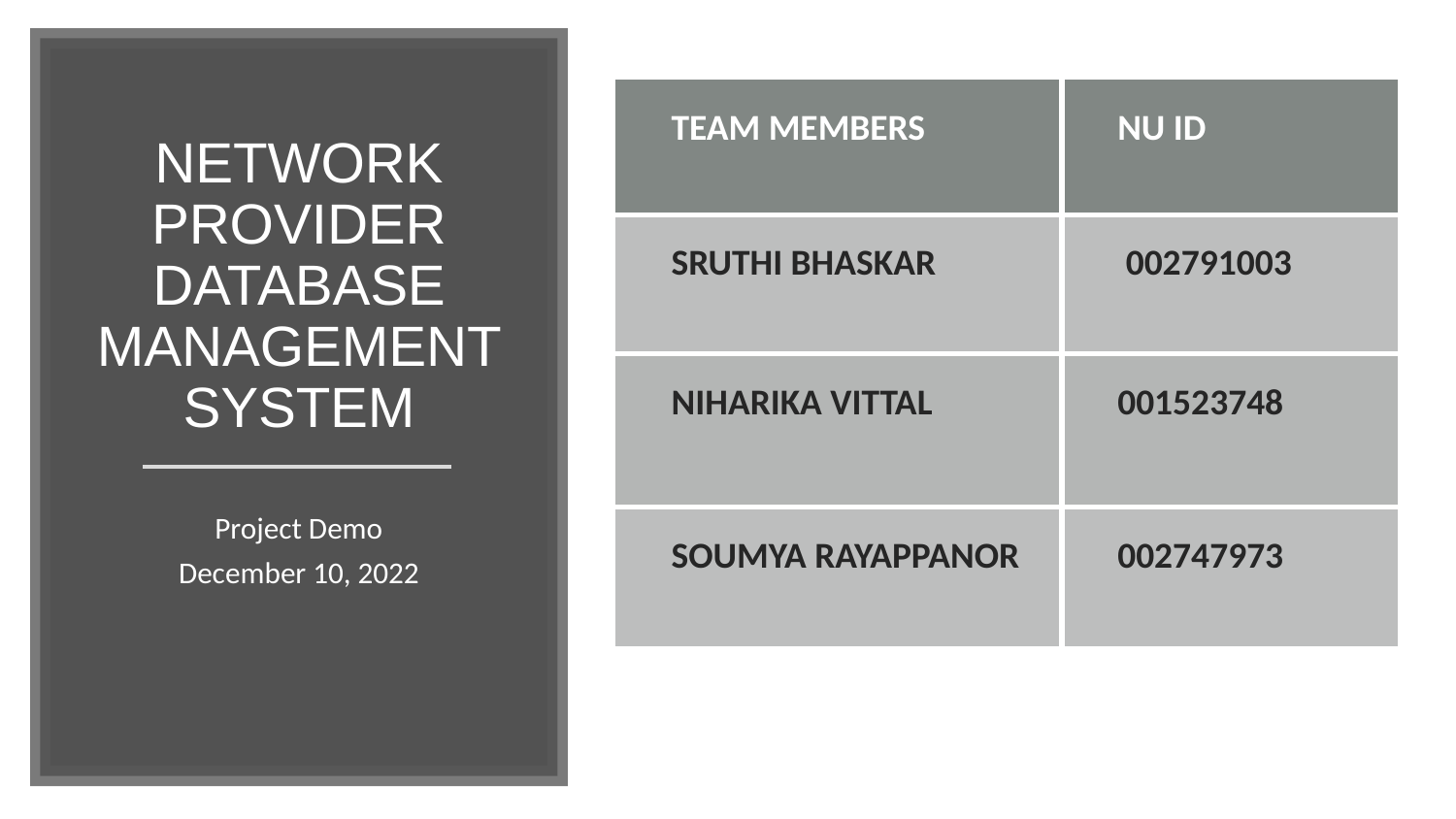

| TEAM MEMBERS | NU ID |
| --- | --- |
| SRUTHI BHASKAR | 002791003 |
| NIHARIKA VITTAL | 001523748 |
| SOUMYA RAYAPPANOR | 002747973 |
# NETWORK PROVIDER DATABASE MANAGEMENT SYSTEM
Project Demo
December 10, 2022